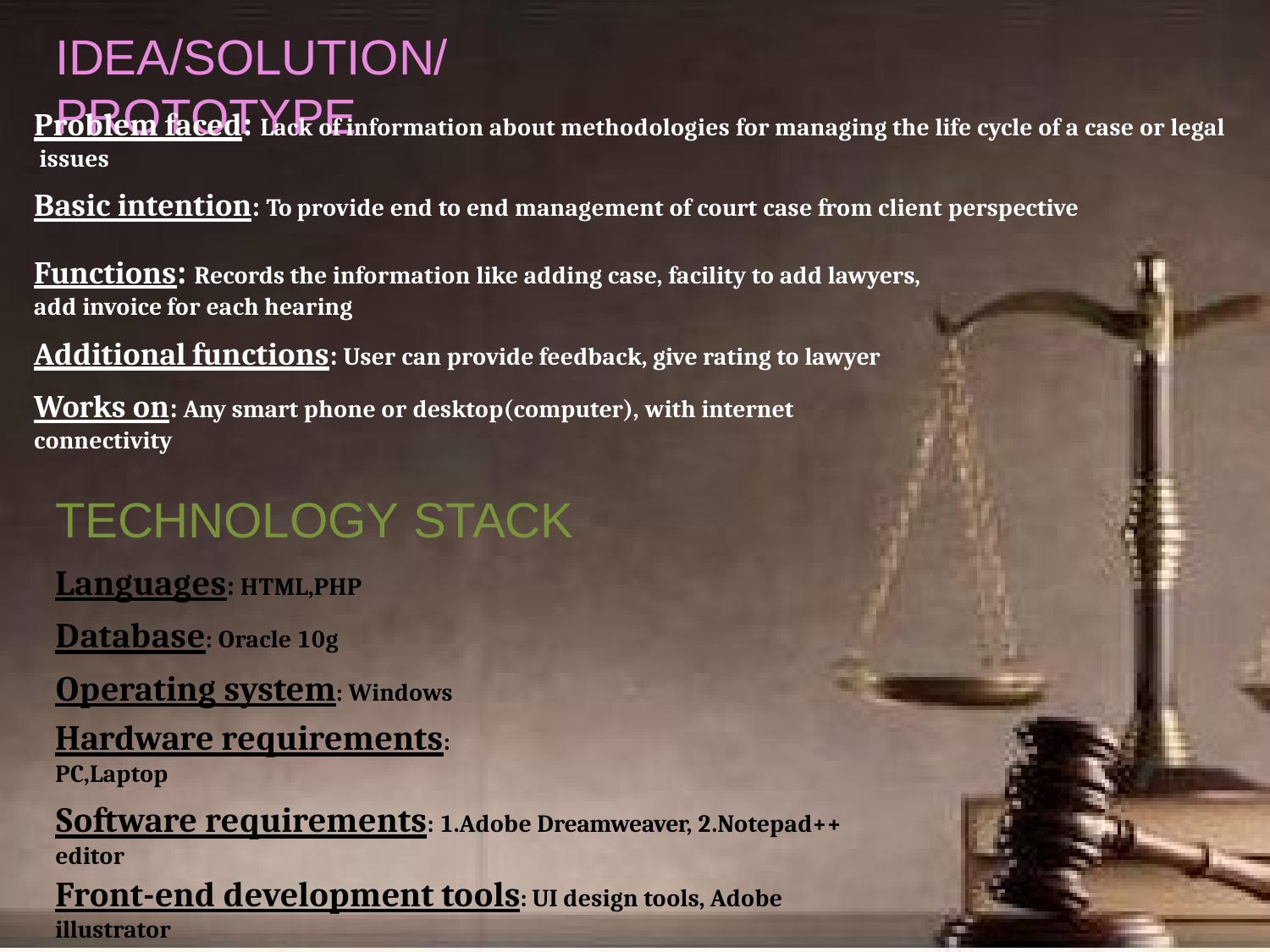

# IDEA/SOLUTION/PROTOTYPE
Problem faced: Lack of information about methodologies for managing the life cycle of a case or legal  issues
Basic intention: To provide end to end management of court case from client perspective
Functions: Records the information like adding case, facility to add lawyers,
add invoice for each hearing
Additional functions: User can provide feedback, give rating to lawyer
Works on: Any smart phone or desktop(computer), with internet  connectivity

TECHNOLOGY STACK
Languages: HTML,PHP  Database: Oracle 10g  Operating system: Windows
Hardware requirements: PC,Laptop
Software requirements: 1.Adobe Dreamweaver, 2.Notepad++  editor
Front-end development tools: UI design tools, Adobe illustrator